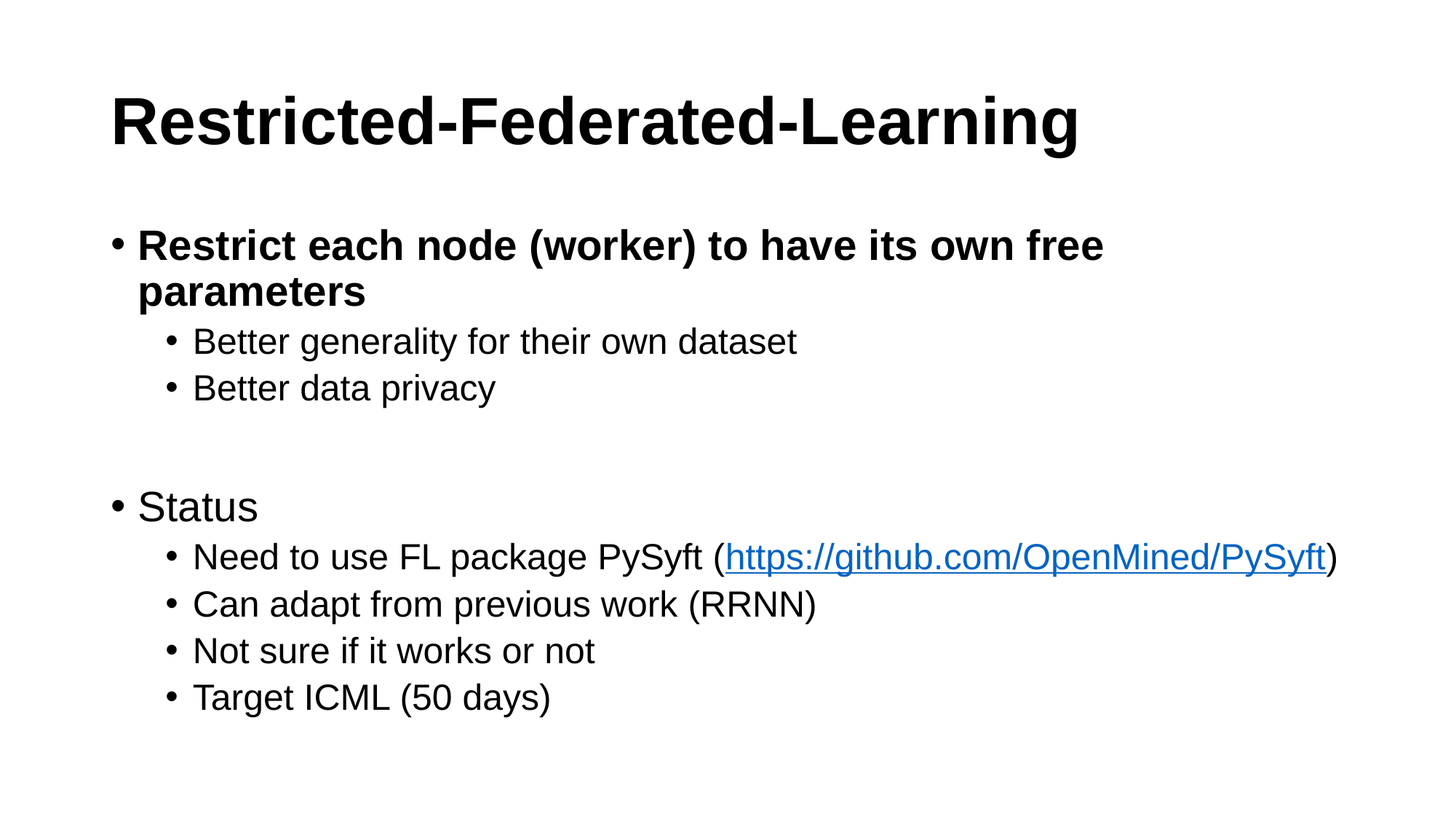

# Restricted-Federated-Learning
Restrict each node (worker) to have its own free parameters
Better generality for their own dataset
Better data privacy

Status
Need to use FL package PySyft (https://github.com/OpenMined/PySyft)
Can adapt from previous work (RRNN)
Not sure if it works or not
Target ICML (50 days)